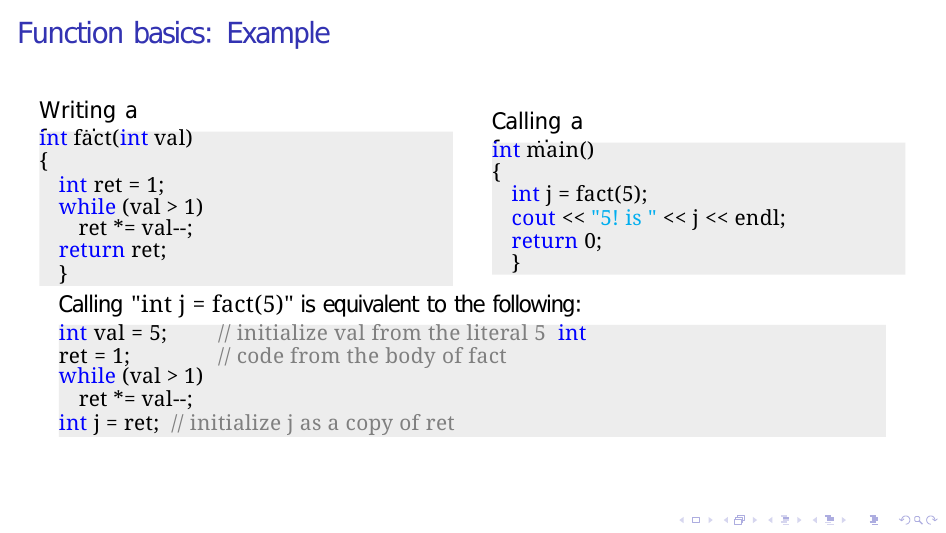

# Function basics: Example
Writing a function
Calling a function
int fact(int val)
{
int ret = 1;  while (val > 1)
ret *= val--;
return ret;
}
int main()
{
int j = fact(5);
cout << "5! is " << j << endl;  return 0;
}
Calling "int j = fact(5)" is equivalent to the following:
int val = 5;	// initialize val from the literal 5  int ret = 1;	// code from the body of fact
while (val > 1)
ret *= val--;
int j = ret; // initialize j as a copy of ret